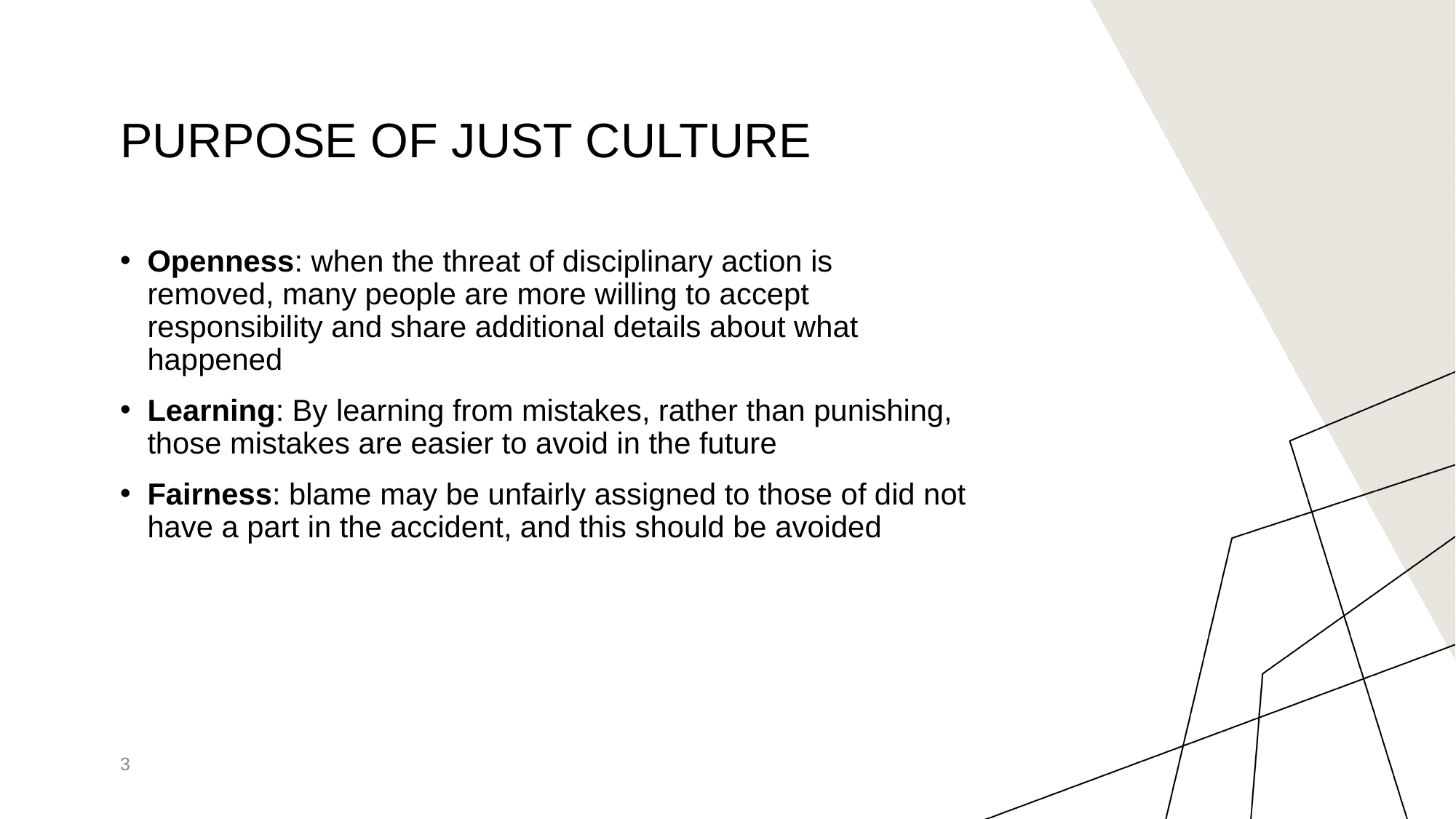

# Purpose of Just Culture
Openness: when the threat of disciplinary action is removed, many people are more willing to accept responsibility and share additional details about what happened
Learning: By learning from mistakes, rather than punishing, those mistakes are easier to avoid in the future
Fairness: blame may be unfairly assigned to those of did not have a part in the accident, and this should be avoided
3